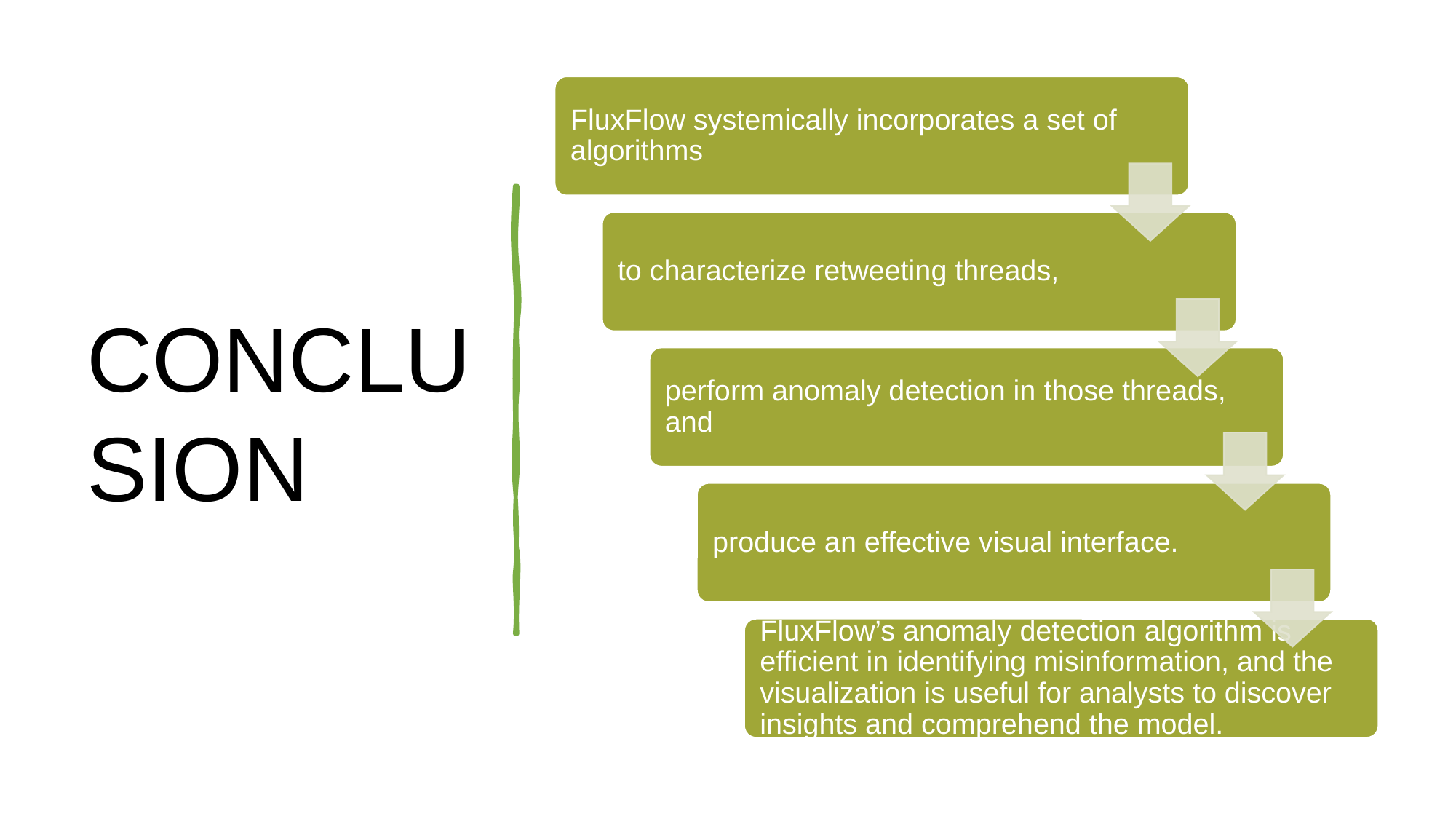

FluxFlow systemically incorporates a set of algorithms
to characterize retweeting threads,
perform anomaly detection in those threads, and
produce an effective visual interface.
FluxFlow’s anomaly detection algorithm is efficient in identifying misinformation, and the visualization is useful for analysts to discover insights and comprehend the model.

# CONCLUSION